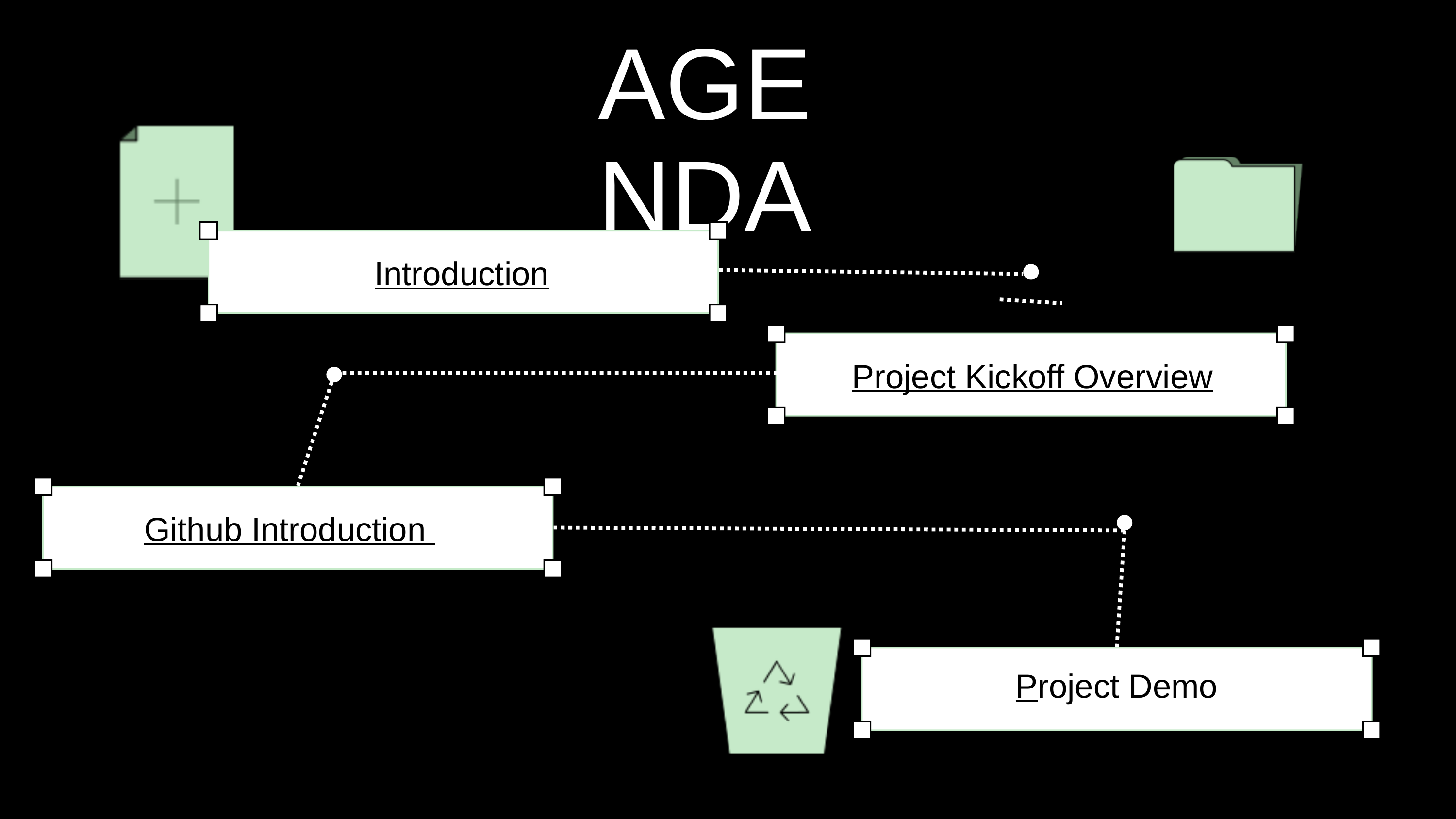

AGENDA

Introduction

Project Kickoff Overview

Github Introduction

Project Demo